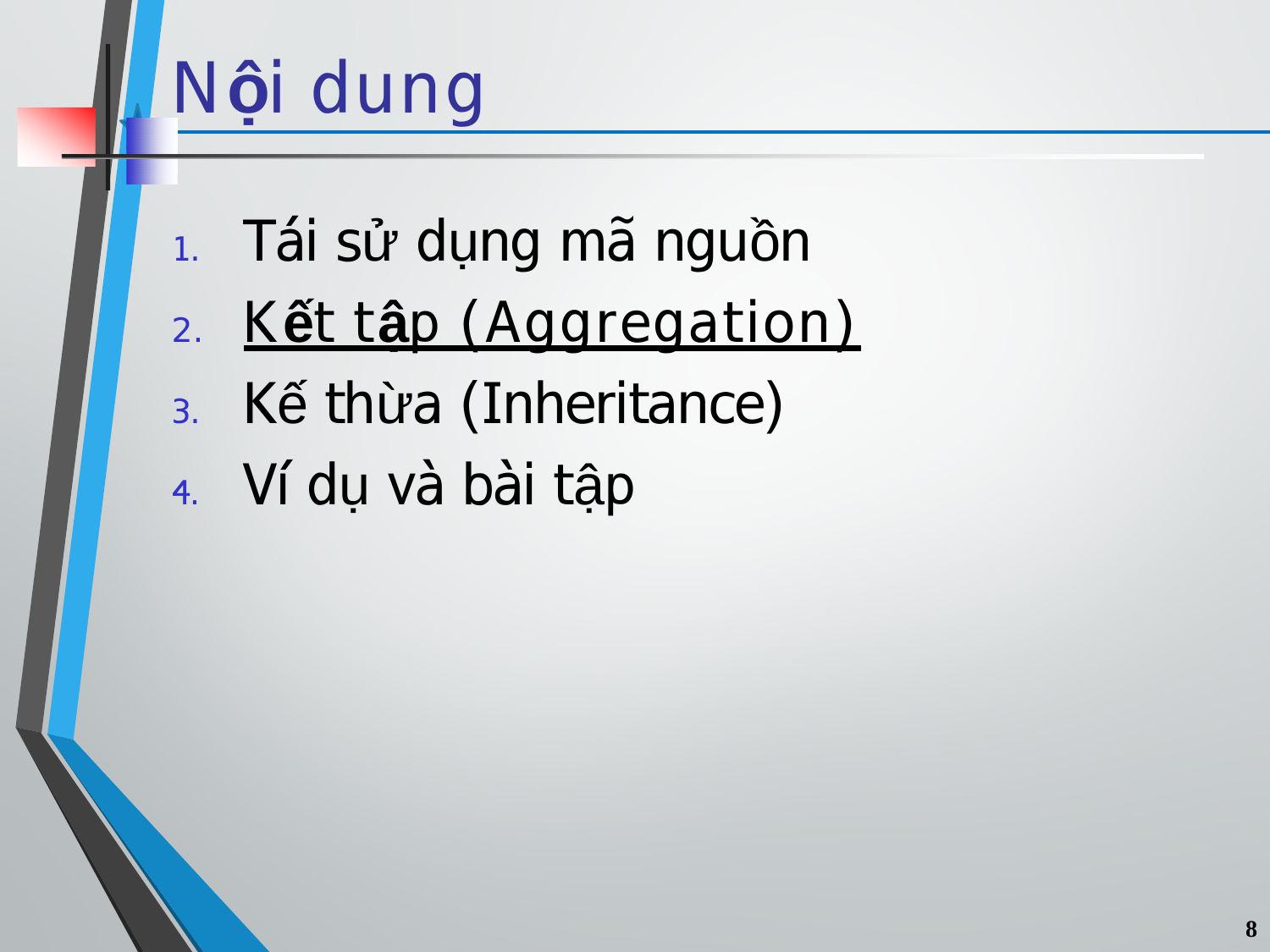

# Nội dung

Tái sử dụng mã nguồn
Kết tập (Aggregation)
Kế thừa (Inheritance)
Ví dụ và bài tập
8